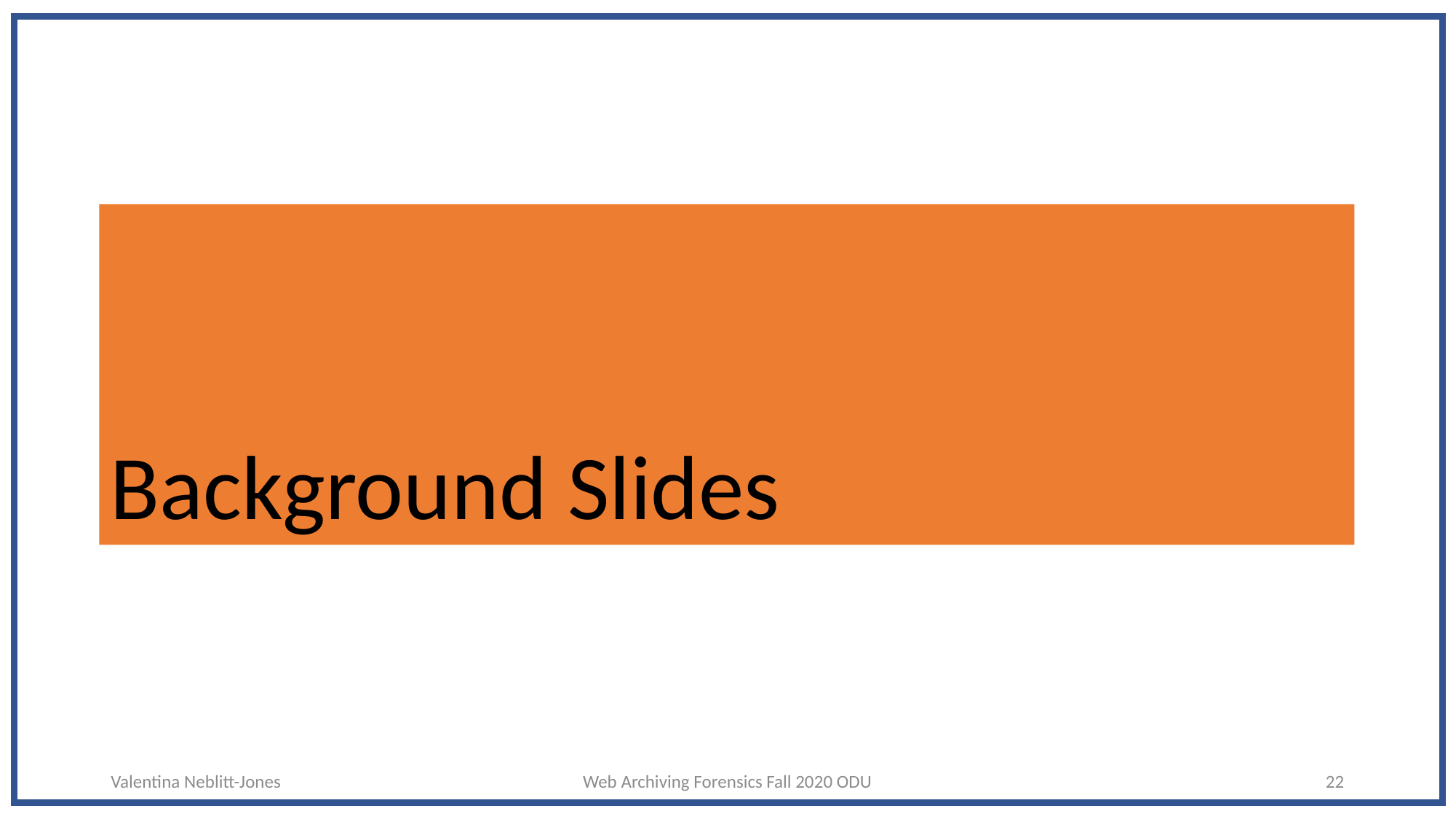

# Background Slides

Valentina Neblitt-Jones
Web Archiving Forensics Fall 2020 ODU
22